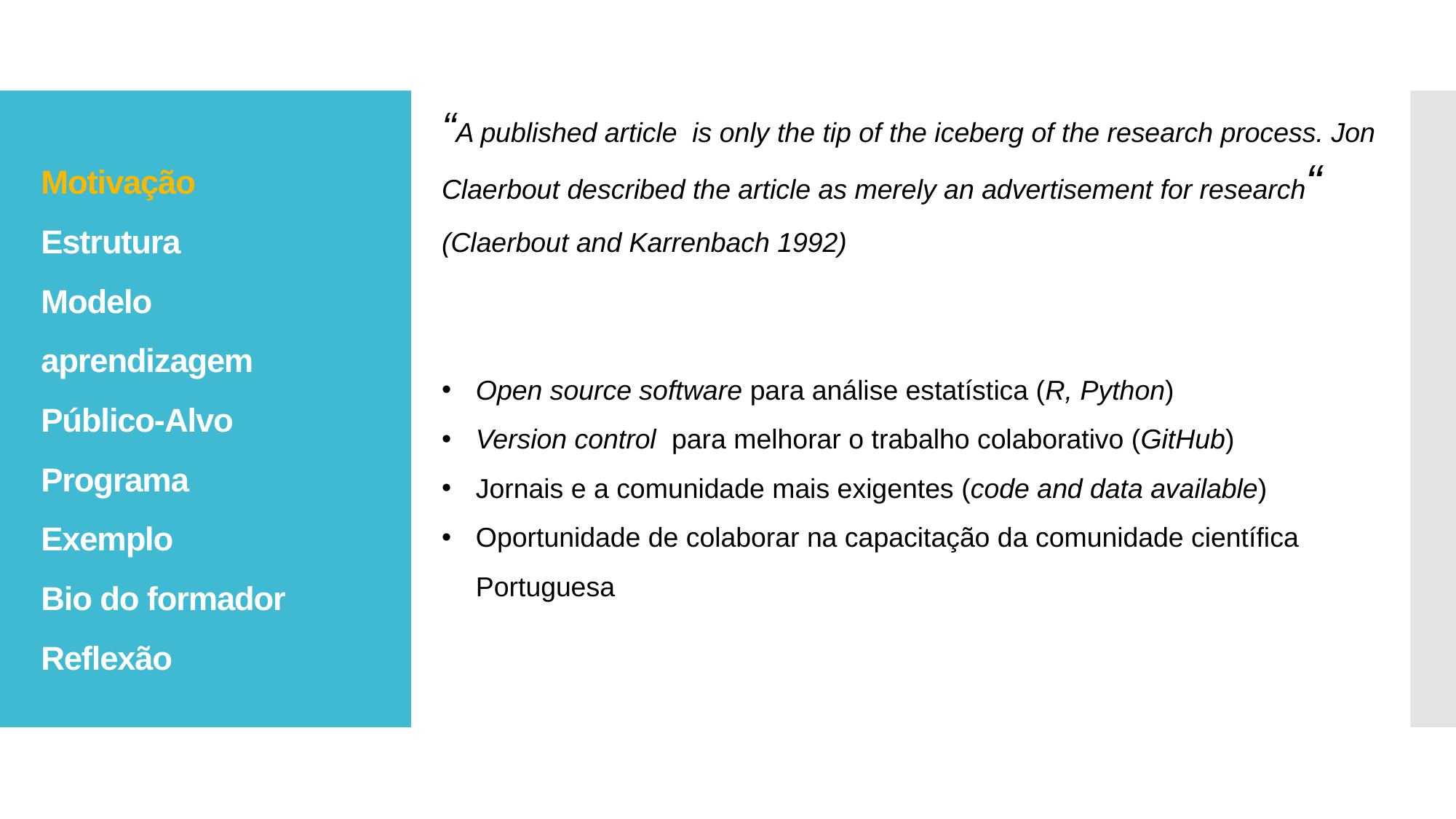

“A published article  is only the tip of the iceberg of the research process. Jon Claerbout described the article as merely an advertisement for research“
(Claerbout and Karrenbach 1992)

Open source software para análise estatística (R, Python)
Version control  para melhorar o trabalho colaborativo (GitHub)
Jornais e a comunidade mais exigentes (code and data available)
Oportunidade de colaborar na capacitação da comunidade científica Portuguesa

# Motivação Estrutura Modelo aprendizagem Público-Alvo Programa Exemplo Bio do formador Reflexão